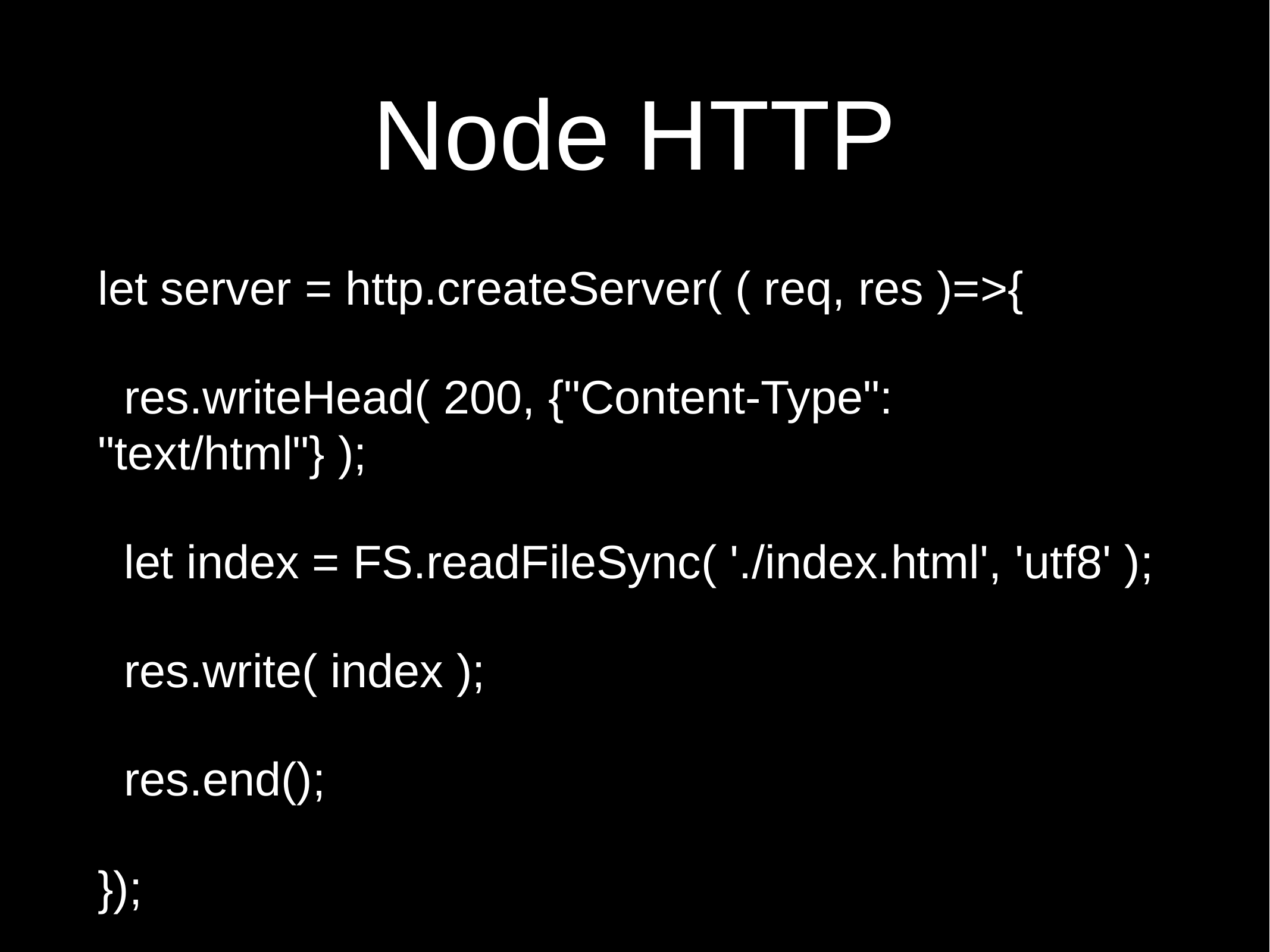

# Node HTTP
let server = http.createServer( ( req, res )=>{
  res.writeHead( 200, {"Content-Type": "text/html"} );
  let index = FS.readFileSync( './index.html', 'utf8' );
  res.write( index );
  res.end();
});